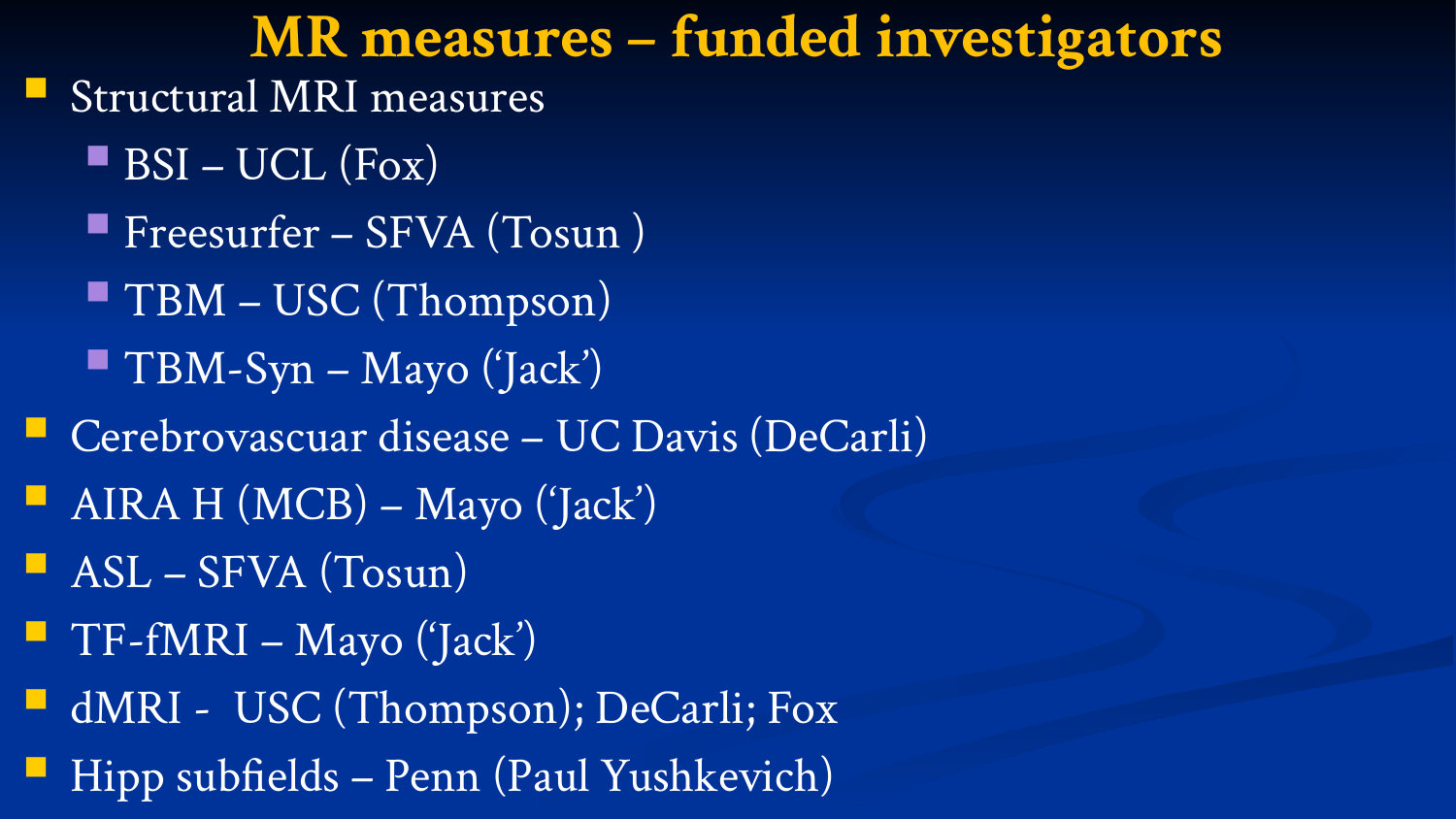

# MR measures – funded investigators
Structural MRI measures
BSI – UCL (Fox)
Freesurfer – SFVA (Tosun )
TBM – USC (Thompson)
TBM-Syn – Mayo (‘Jack’)
Cerebrovascuar disease – UC Davis (DeCarli)
AIRA H (MCB) – Mayo (‘Jack’)
ASL – SFVA (Tosun)
TF-fMRI – Mayo (‘Jack’)
dMRI -  USC (Thompson); DeCarli; Fox
Hipp subfields – Penn (Paul Yushkevich)